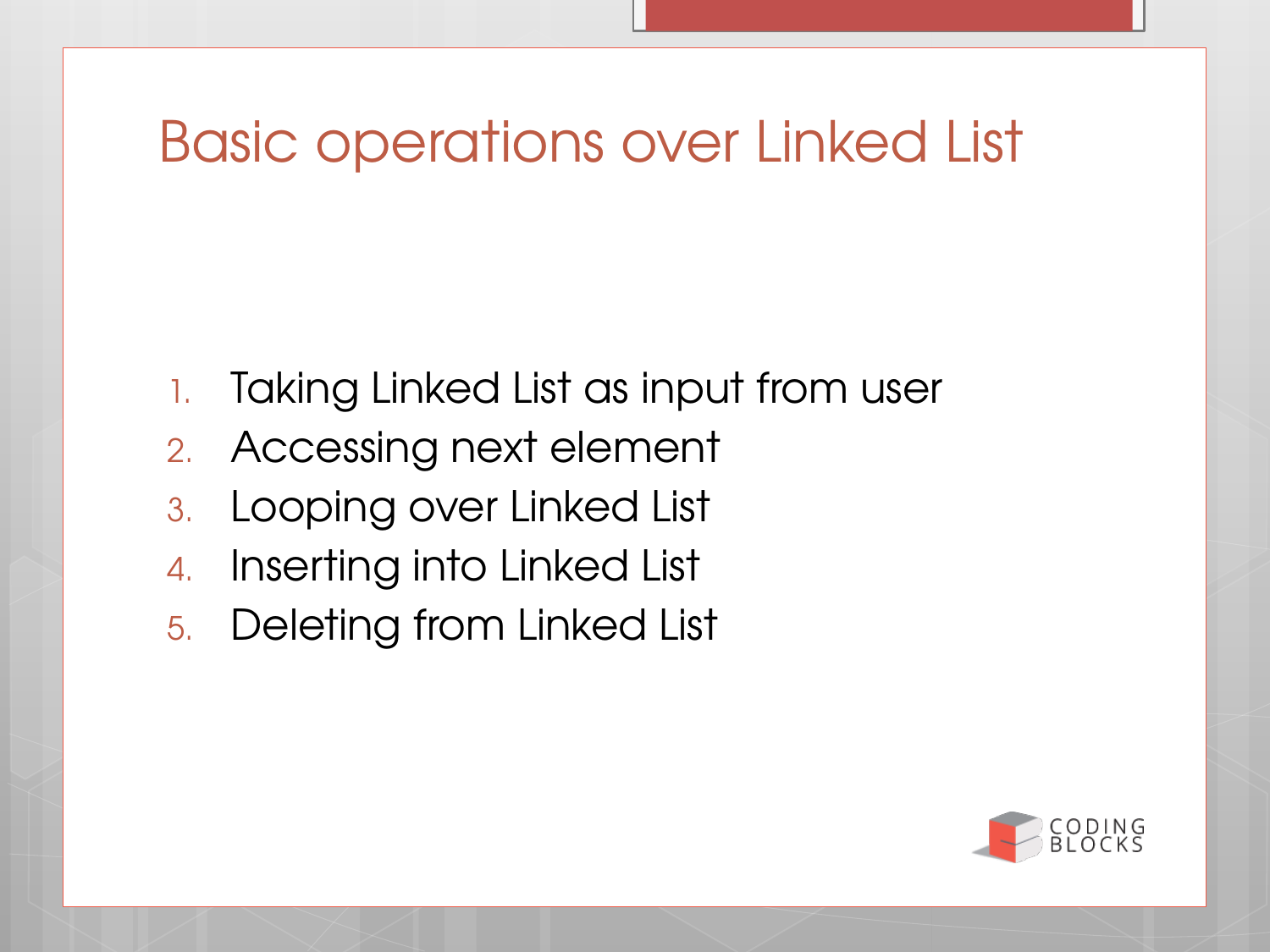

6
# Basic operations over Linked List
Taking Linked List as input from user
Accessing next element
Looping over Linked List
Inserting into Linked List
Deleting from Linked List